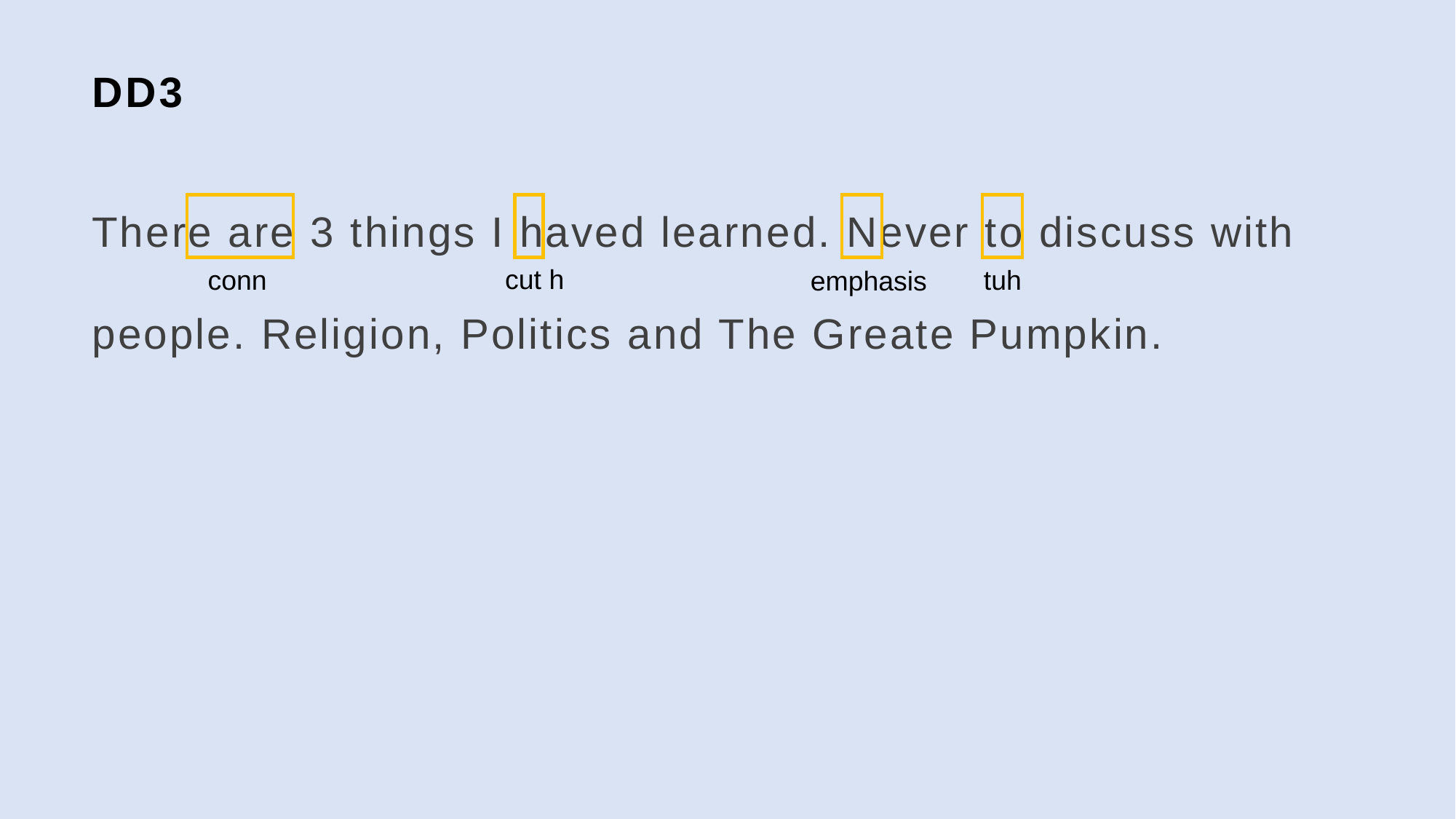

# DD3
There are 3 things I haved learned. Never to discuss with people. Religion, Politics and The Greate Pumpkin.

cut h
conn
tuh
emphasis